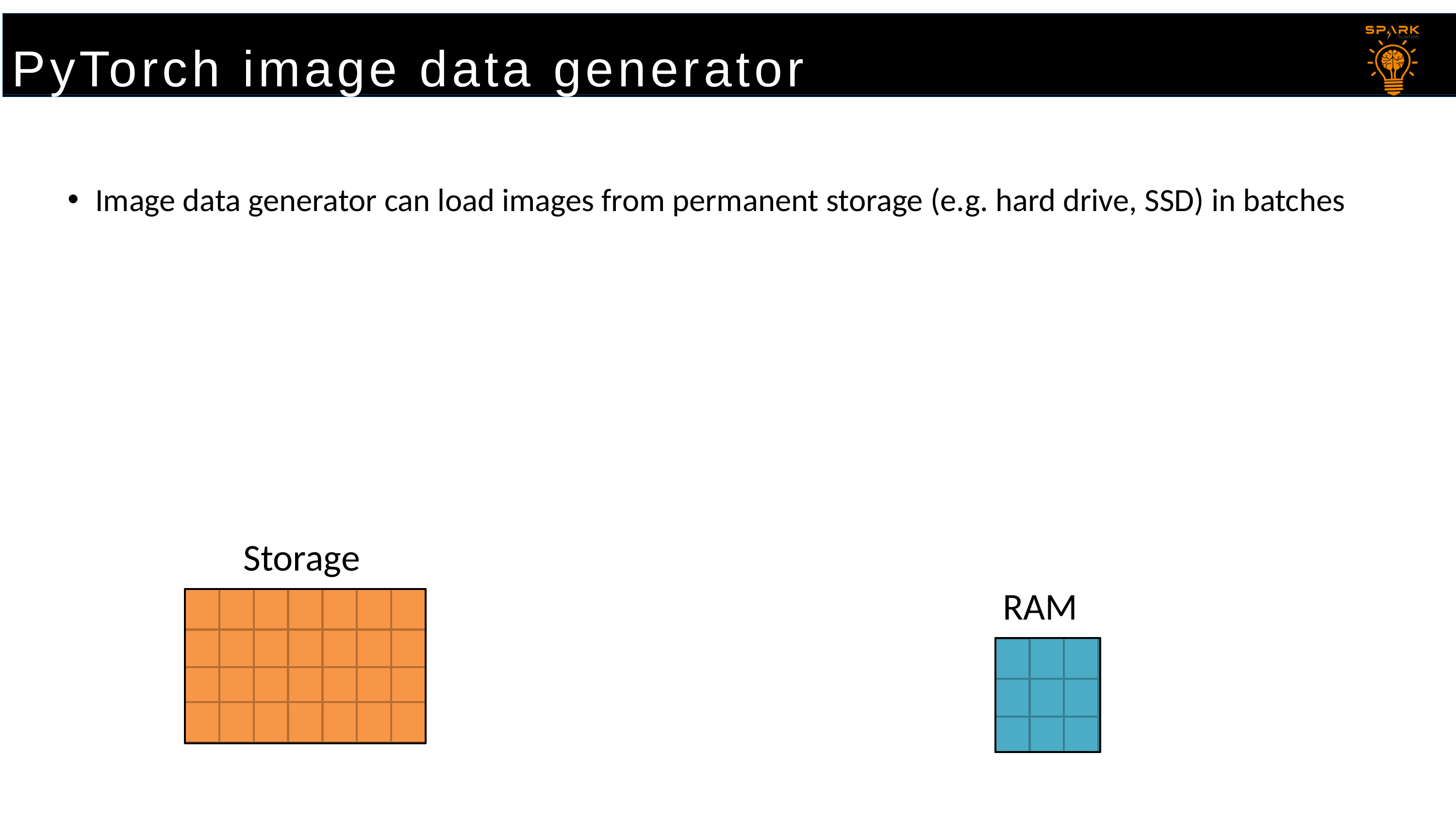

PyTorch image data generator

Image data generator can load images from permanent storage (e.g. hard drive, SSD) in batches
Storage

RAM